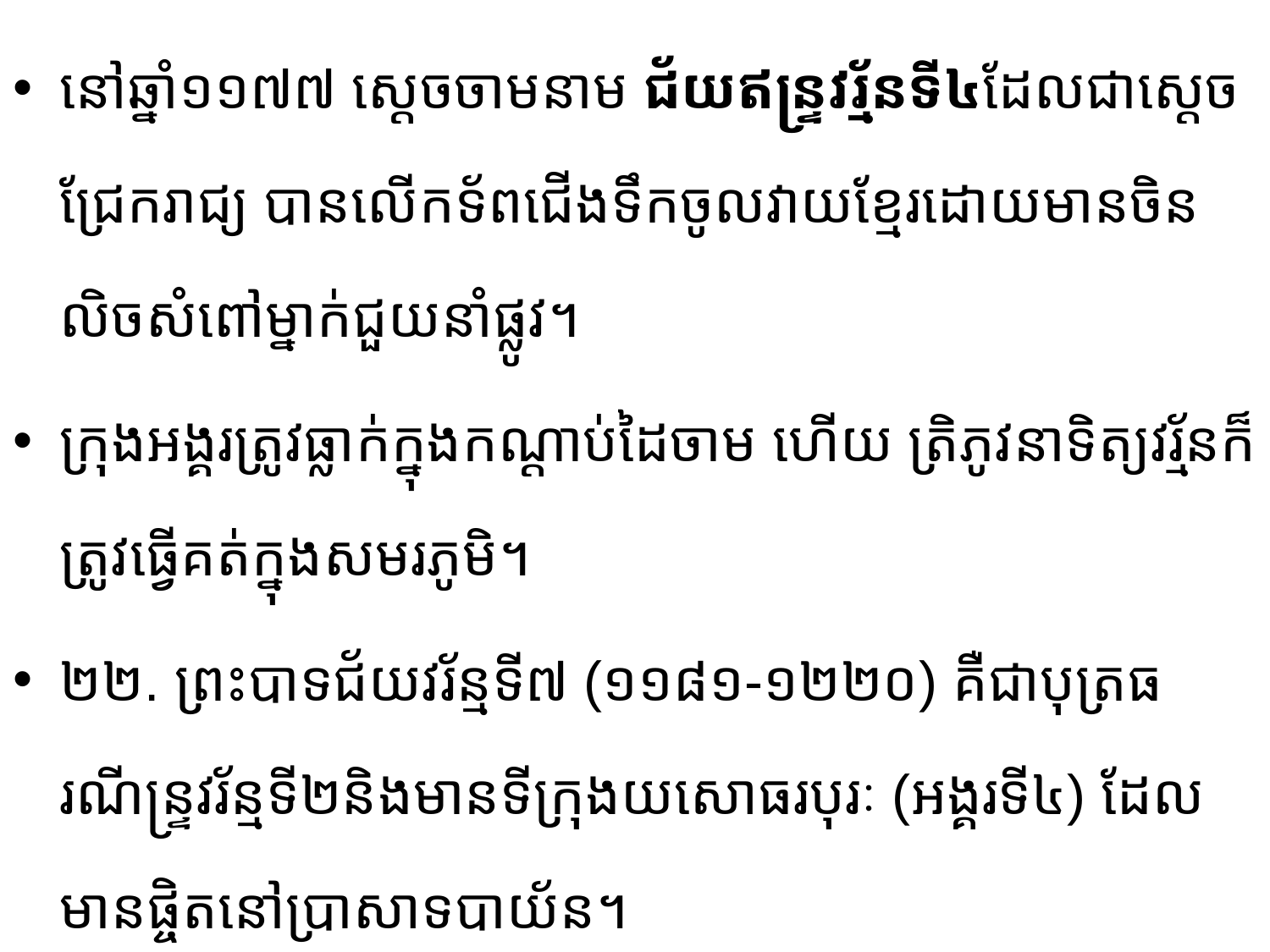

នៅឆ្នាំ១១៧៧ ស្ដេចចាមនាម ជ័យឥន្រ្ទវរ្ម័នទី៤​ដែលជាស្ដេចជ្រែករាជ្យ បានលើកទ័ពជើងទឹកចូល​វាយ​ខ្មែរដោយមានចិនលិចសំពៅម្នាក់ជួយនាំផ្លូវ។
ក្រុងអង្គរត្រូវធ្លាក់ក្នុងកណ្ដាប់ដៃចាម ហើយ ​ត្រិភូវនាទិត្យវរ្ម័ន​ក៏​ត្រូវ​ធ្វើគត់ក្នុងសមរភូមិ។
២២. ព្រះបាទជ័យវរ័ន្មទី៧ (១១៨១-១២២០)​ គឺជាបុត្រធរណីន្រ្ទវរ័ន្មទី២និងមានទីក្រុងយសោធរបុរៈ (អង្គរ​ទី៤) ដែលមានផ្ចិតនៅប្រាសាទបាយ័ន។